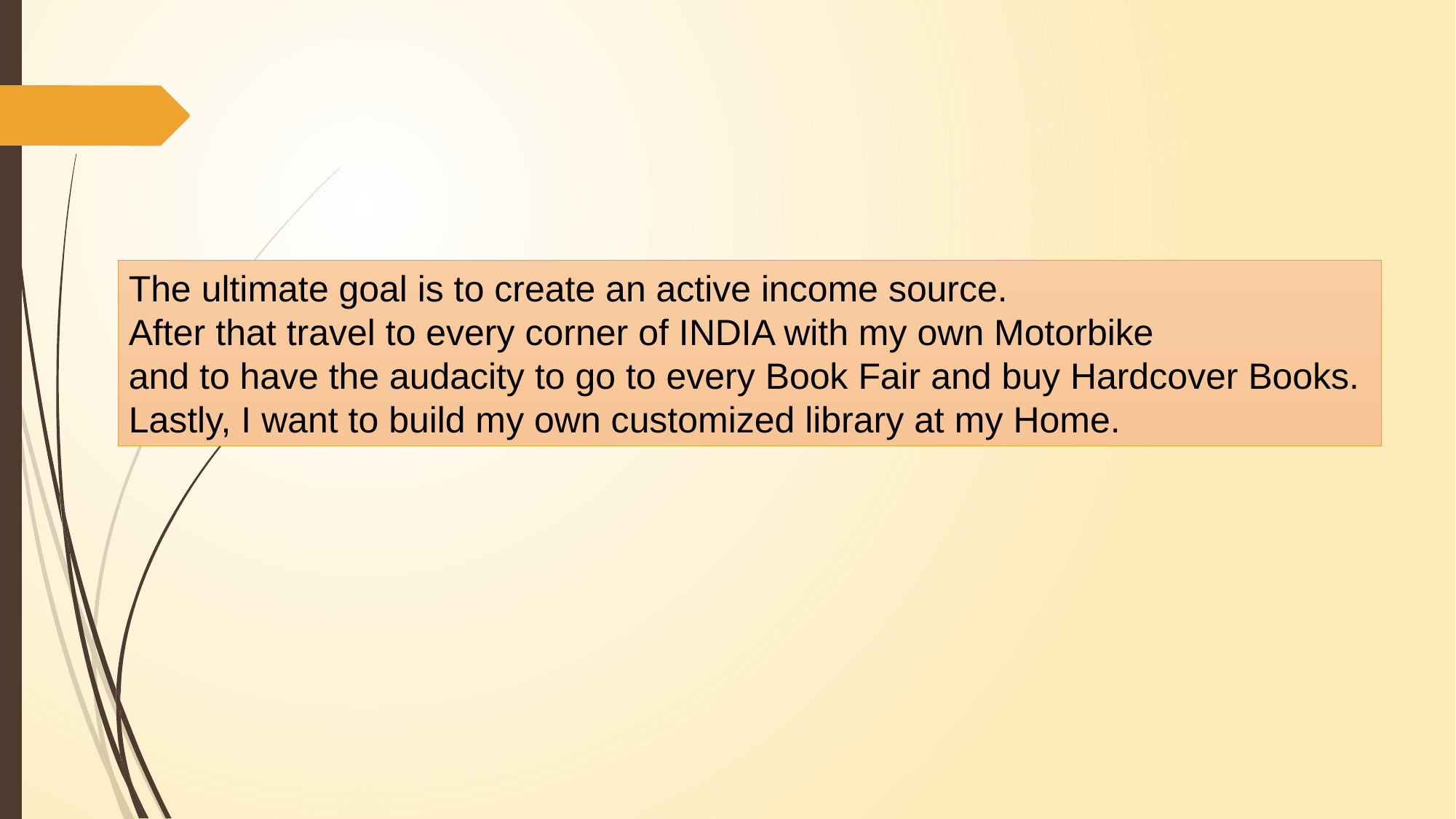

The ultimate goal is to create an active income source.
After that travel to every corner of INDIA with my own Motorbike
and to have the audacity to go to every Book Fair and buy Hardcover Books.
Lastly, I want to build my own customized library at my Home.